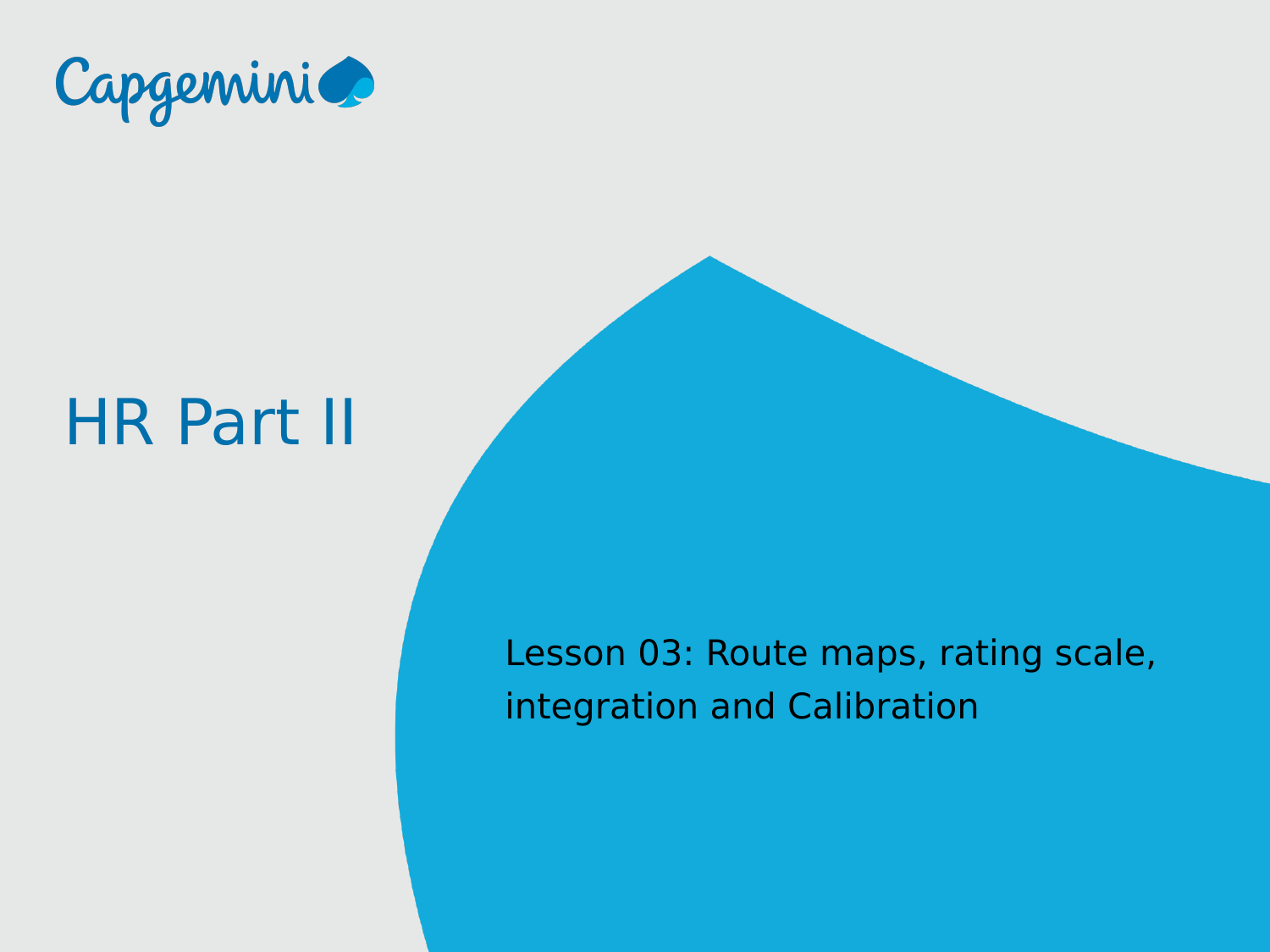

HR Part II
Lesson 03: Route maps, rating scale, integration and Calibration